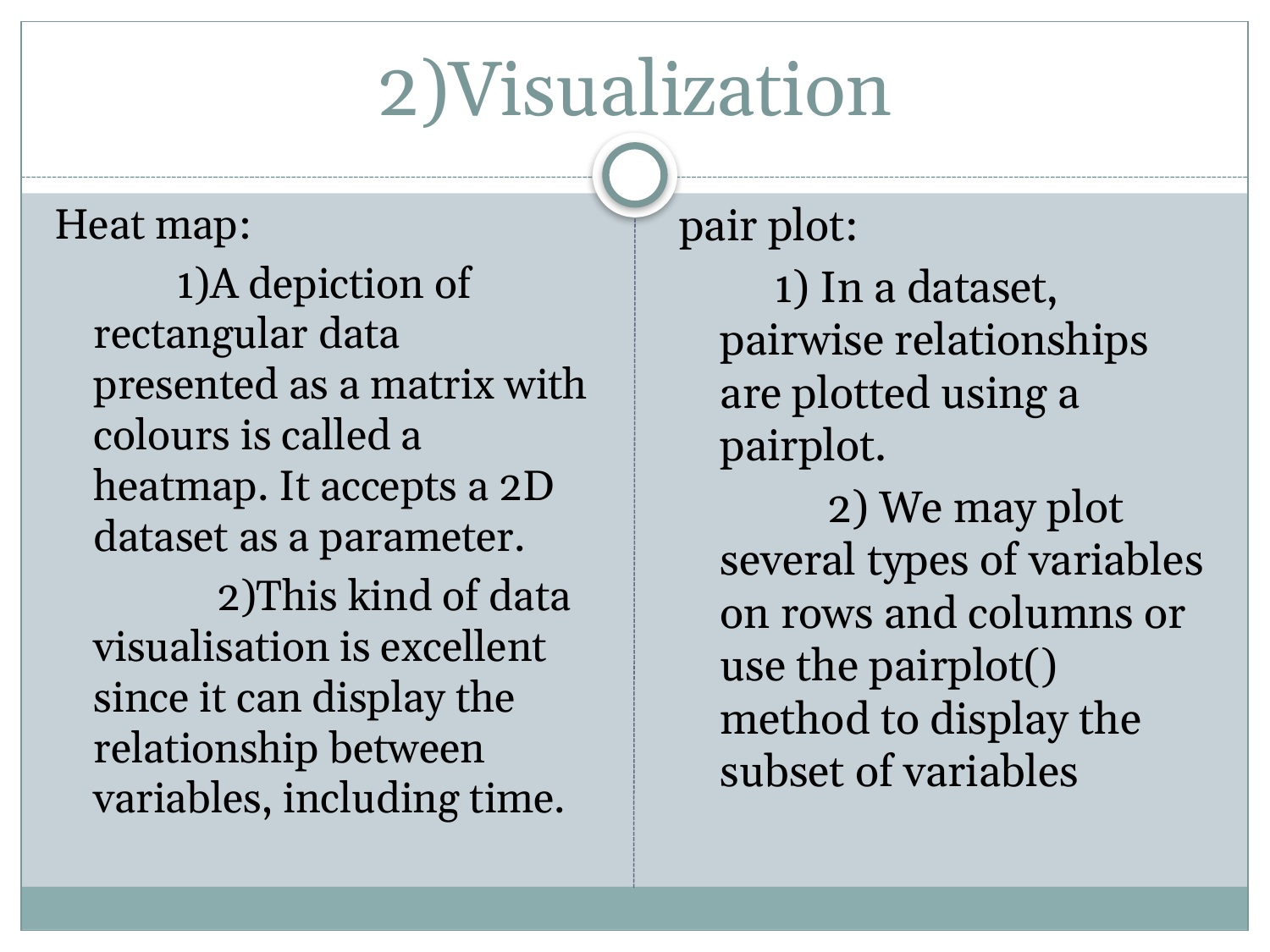

# 2)Visualization
Heat map:
            1)A depiction of rectangular data presented as a matrix with colours is called a heatmap. It accepts a 2D dataset as a parameter.
                2)This kind of data visualisation is excellent since it can display the relationship between variables, including time.
pair plot:
         1) In a dataset, pairwise relationships are plotted using a pairplot.
              2) We may plot several types of variables on rows and columns or use the pairplot() method to display the subset of variables